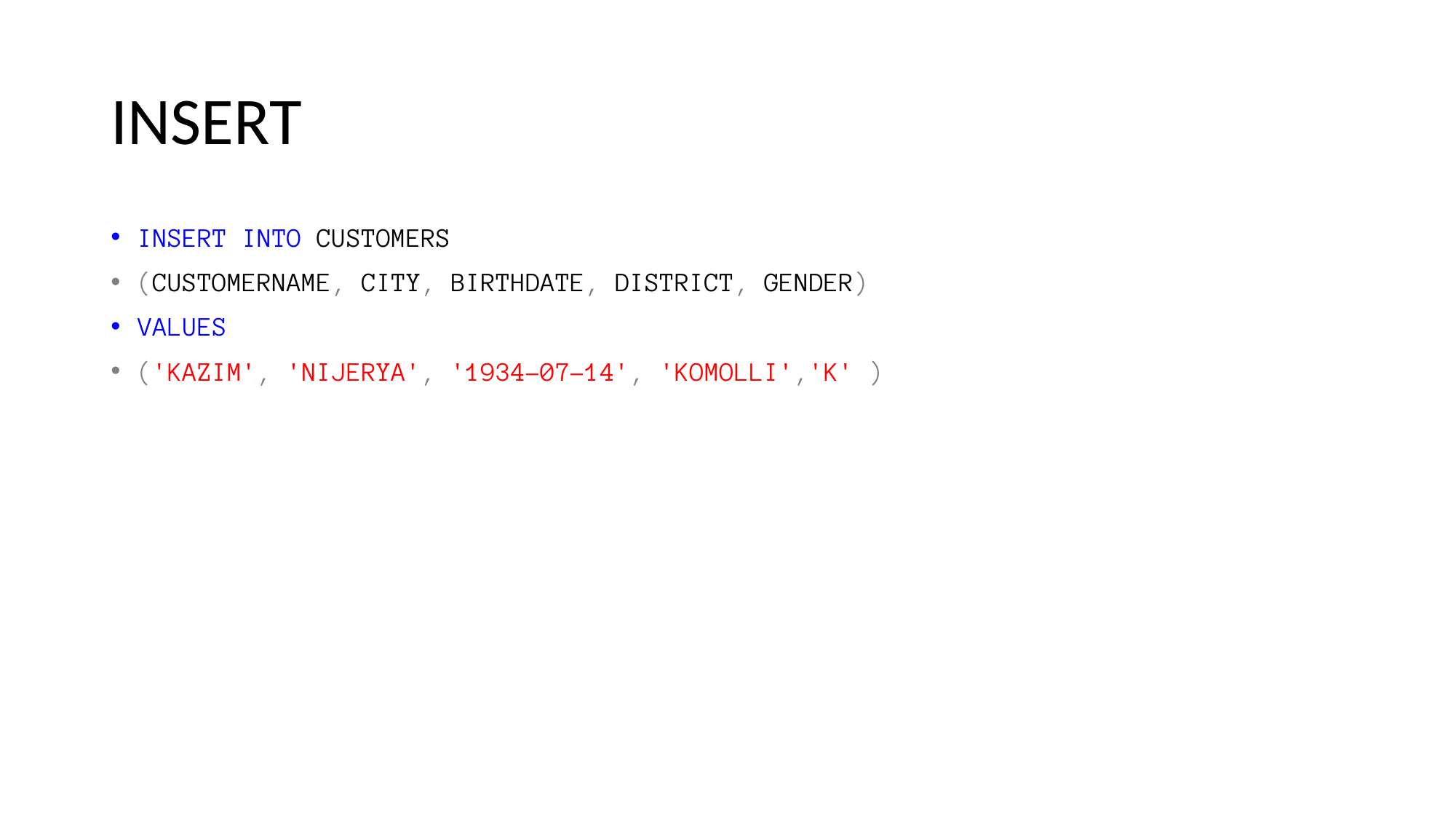

# INSERT
INSERT INTO CUSTOMERS
(CUSTOMERNAME, CITY, BIRTHDATE, DISTRICT, GENDER)
VALUES
('KAZIM', 'NIJERYA', '1934-07-14', 'KOMOLLI','K' )